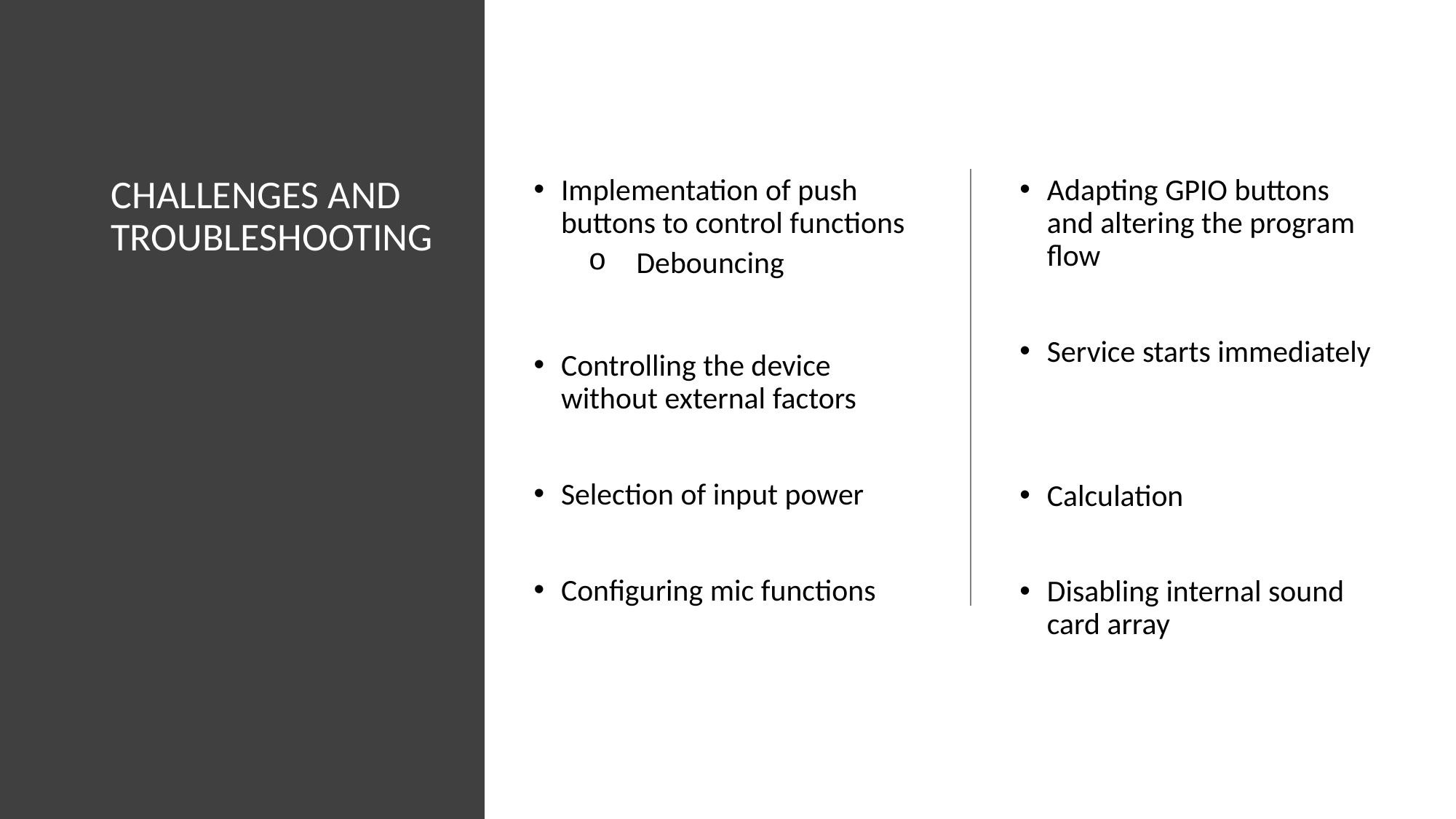

# CHALLENGES AND TROUBLESHOOTING
Implementation of push buttons to control functions
   Debouncing

Controlling the device without external factors

Selection of input power

Configuring mic functions

Adapting GPIO buttons and altering the program flow

Service starts immediately

Calculation

Disabling internal sound card array